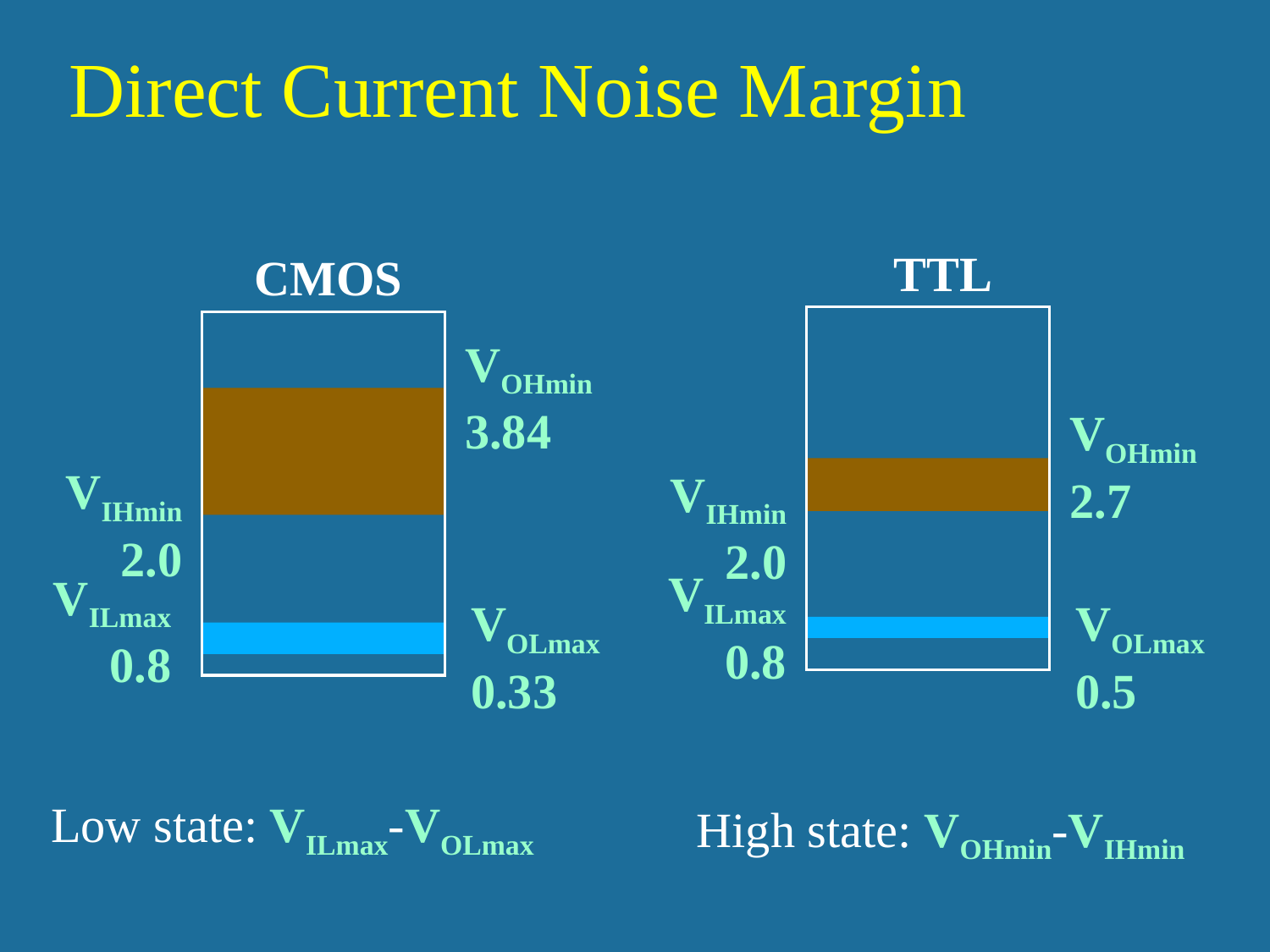

Direct Current Noise Margin
TTL

VOHmin
2.7
VIHmin
2.0

VILmax
0.8
VOLmax
0.5

CMOS

VOHmin
3.84

VIHmin
2.0
VILmax
0.8
VOLmax
0.33

Low state: VILmax-VOLmax
High state: VOHmin-VIHmin